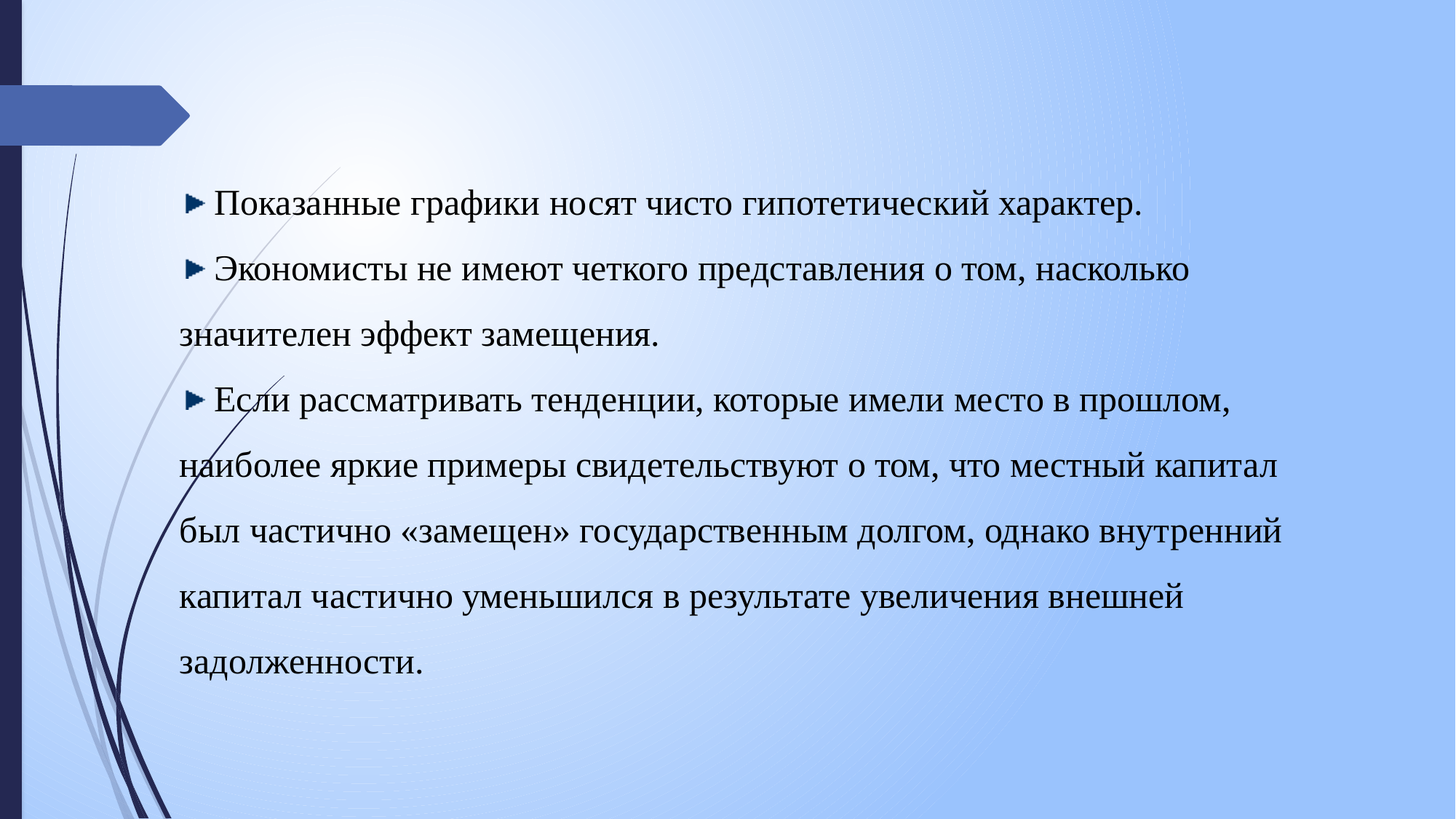

Показанные графики носят чисто гипотетический характер.
 Экономисты не имеют четкого представления о том, насколько значителен эффект замещения.
 Если рассматривать тенденции, которые имели место в прошлом, наиболее яркие примеры свидетельствуют о том, что местный капитал был частично «замещен» государственным долгом, однако внутренний капитал частично уменьшился в результате увеличения внешней задолженности.